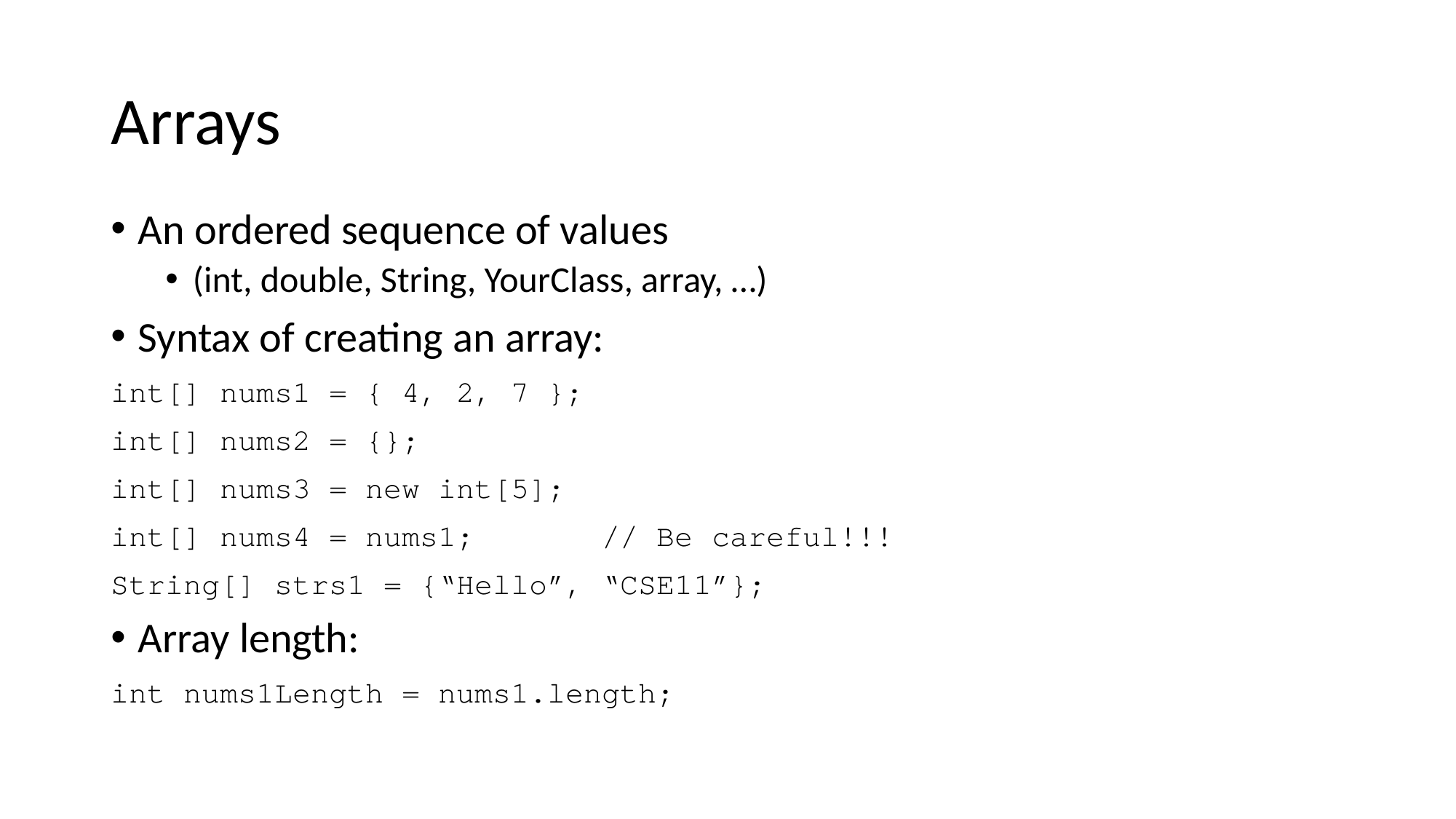

# Arrays
An ordered sequence of values
(int, double, String, YourClass, array, …)
Syntax of creating an array:
int[] nums1 = { 4, 2, 7 };
int[] nums2 = {};
int[] nums3 = new int[5];
int[] nums4 = nums1;       // Be careful!!!
String[] strs1 = {“Hello”, “CSE11”};
Array length:
int nums1Length = nums1.length;